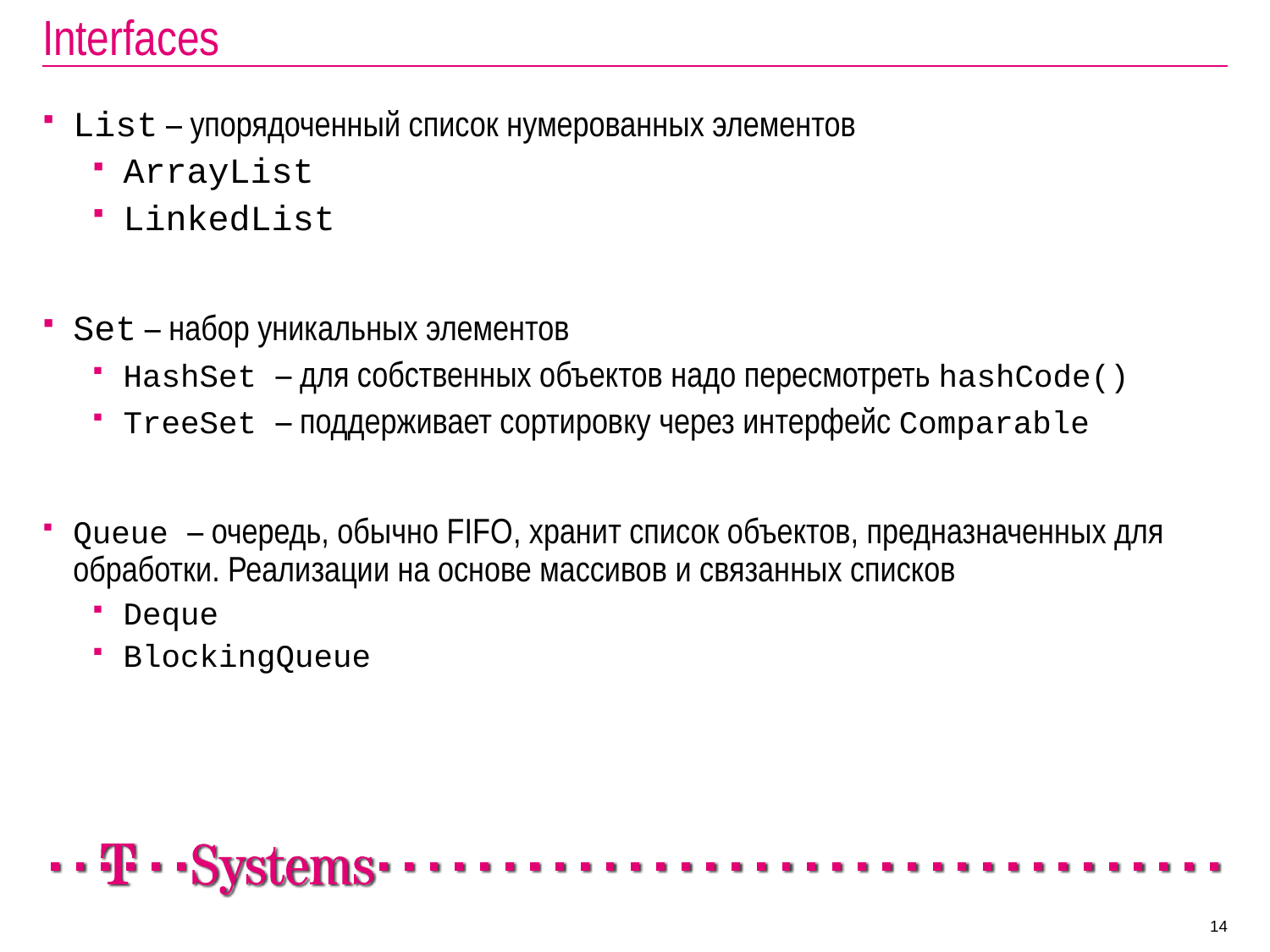

# Interfaces
List – упорядоченный список нумерованных элементов
ArrayList
LinkedList

Set – набор уникальных элементов
HashSet – для собственных объектов надо пересмотреть hashCode()
TreeSet – поддерживает сортировку через интерфейс Comparable

Queue – очередь, обычно FIFO, хранит список объектов, предназначенных для обработки. Реализации на основе массивов и связанных списков
Deque
BlockingQueue

14